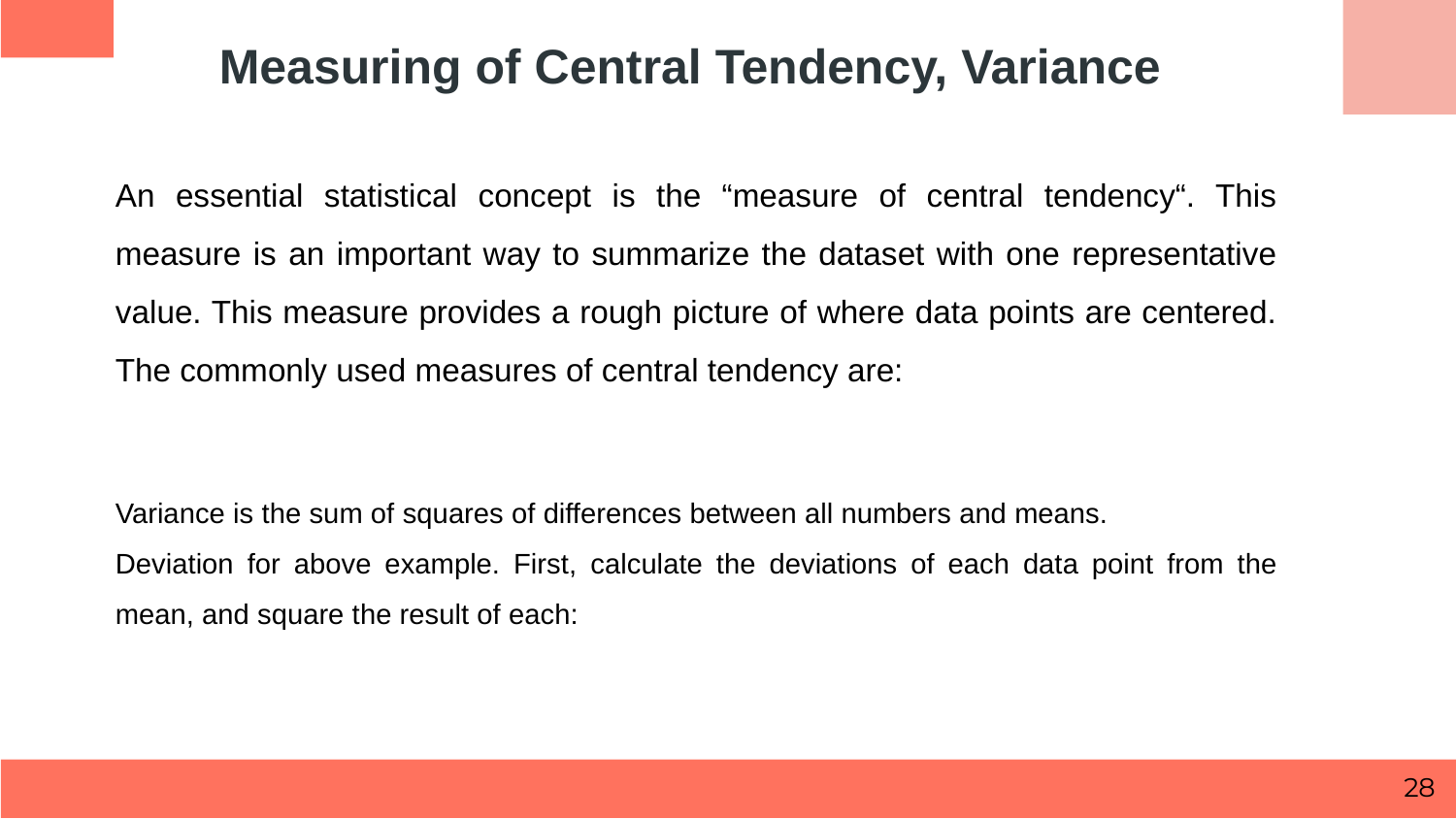

# Measuring of Central Tendency, Variance
An essential statistical concept is the “measure of central tendency“. This measure is an important way to summarize the dataset with one representative value. This measure provides a rough picture of where data points are centered. The commonly used measures of central tendency are:
Variance is the sum of squares of differences between all numbers and means.
Deviation for above example. First, calculate the deviations of each data point from the mean, and square the result of each:
28